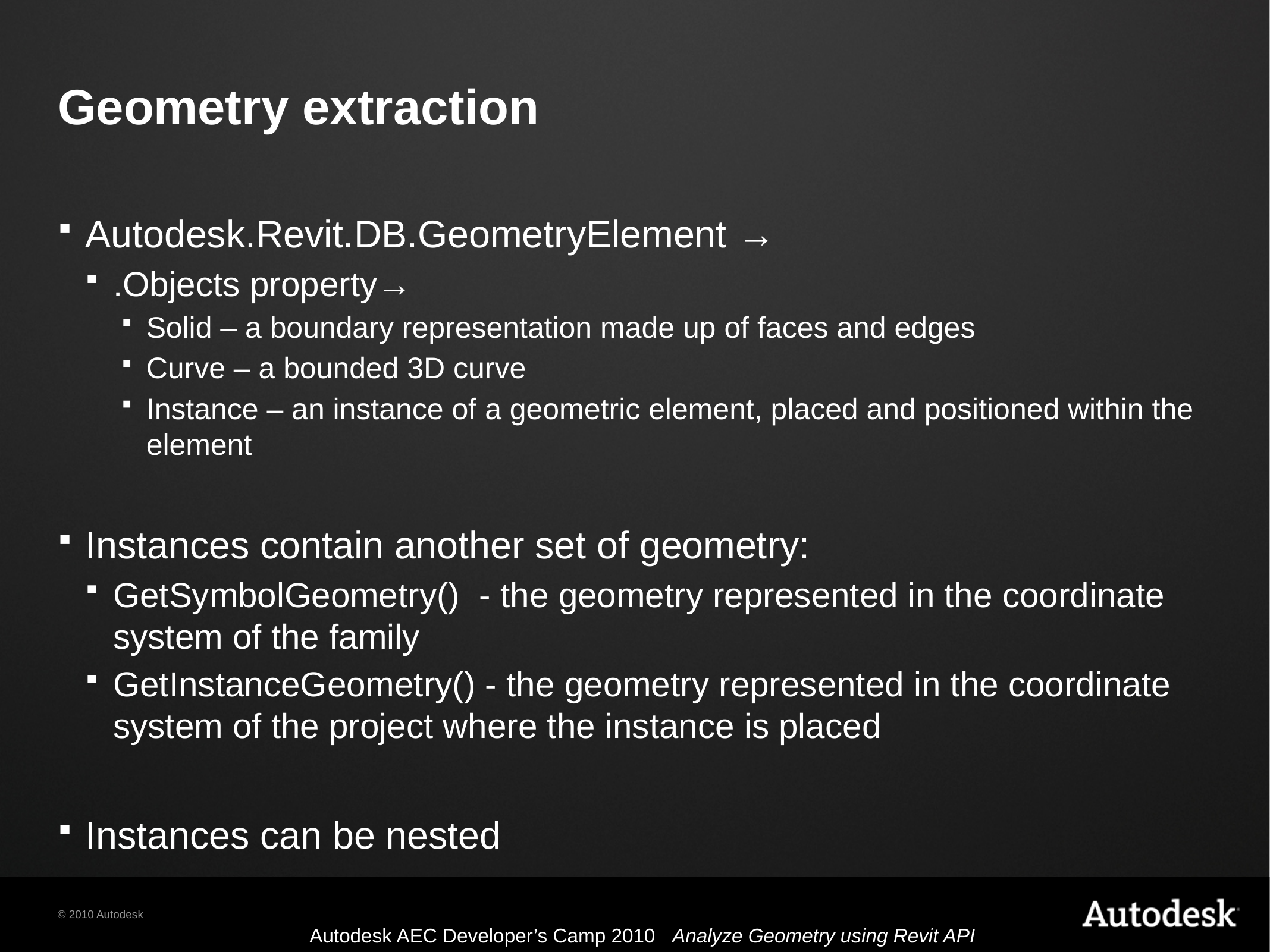

# Geometry extraction
Autodesk.Revit.DB.GeometryElement →
.Objects property→
Solid – a boundary representation made up of faces and edges
Curve – a bounded 3D curve
Instance – an instance of a geometric element, placed and positioned within the element

Instances contain another set of geometry:
GetSymbolGeometry()  - the geometry represented in the coordinate system of the family
GetInstanceGeometry() - the geometry represented in the coordinate system of the project where the instance is placed

Instances can be nested